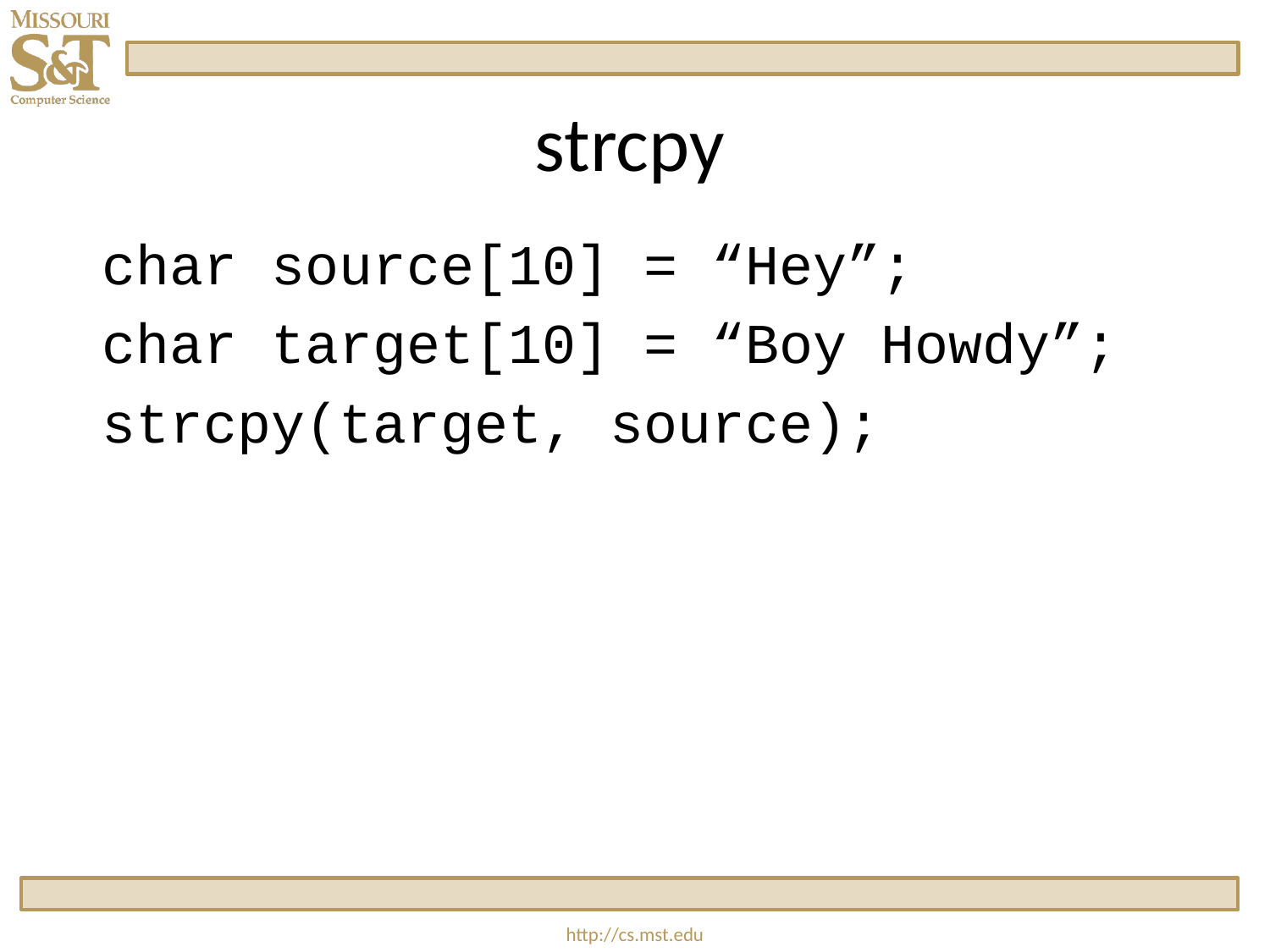

# strcpy
  char source[10] = “Hey”;
  char target[10] = “Boy Howdy”;
  strcpy(target, source);